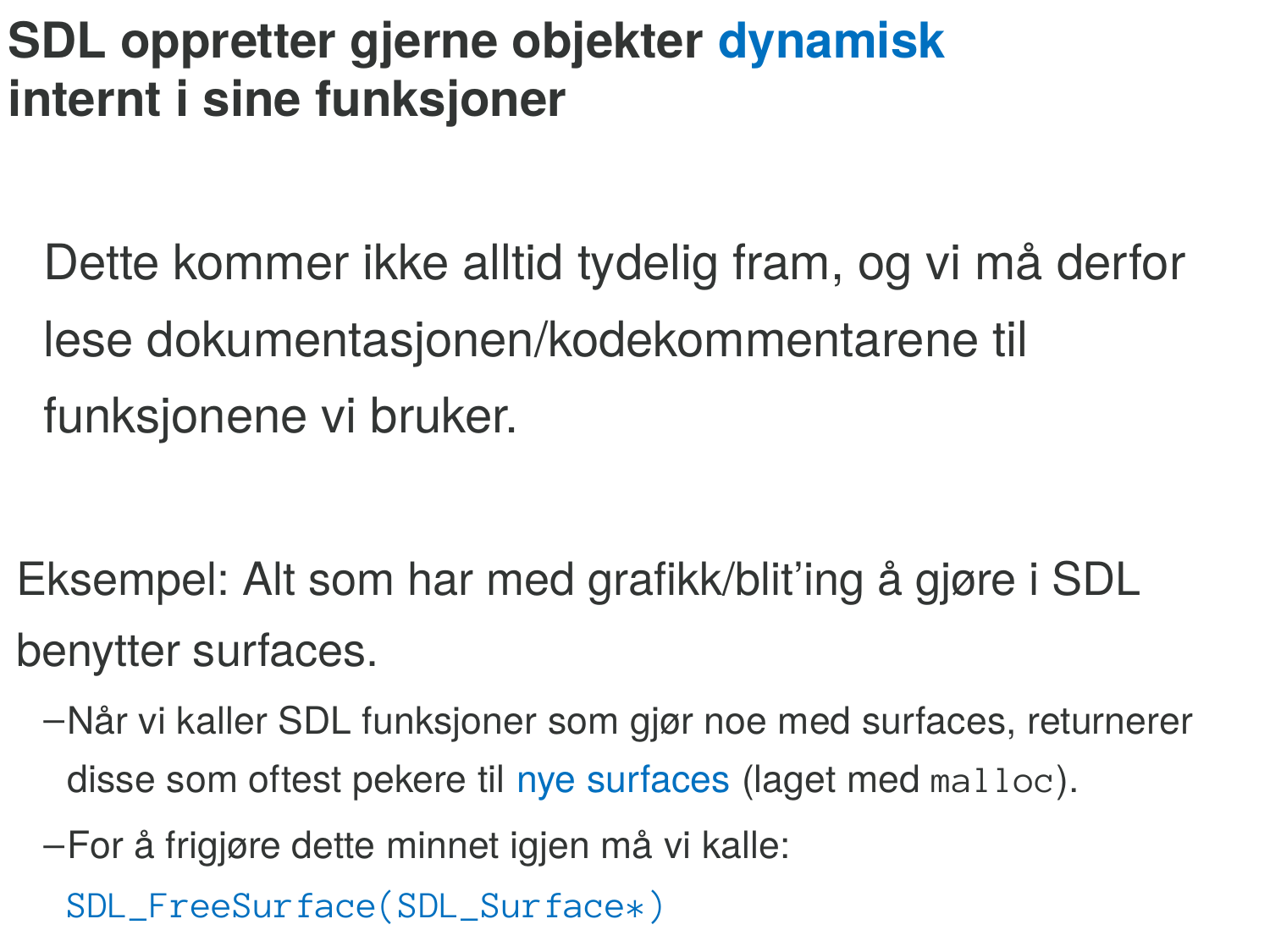

# SDL oppretter gjerne objekter dynamisk internt i sine funksjoner

Dette kommer ikke alltid tydelig fram, og vi må derfor lese dokumentasjonen/kodekommentarene til funksjonene vi bruker.

Eksempel: Alt som har med grafikk/blit’ing å gjøre i SDL benytter surfaces.
Når vi kaller SDL funksjoner som gjør noe med surfaces, returnerer disse som oftest pekere til nye surfaces (laget med malloc).
For å frigjøre dette minnet igjen må vi kalle: SDL_FreeSurface(SDL_Surface*)